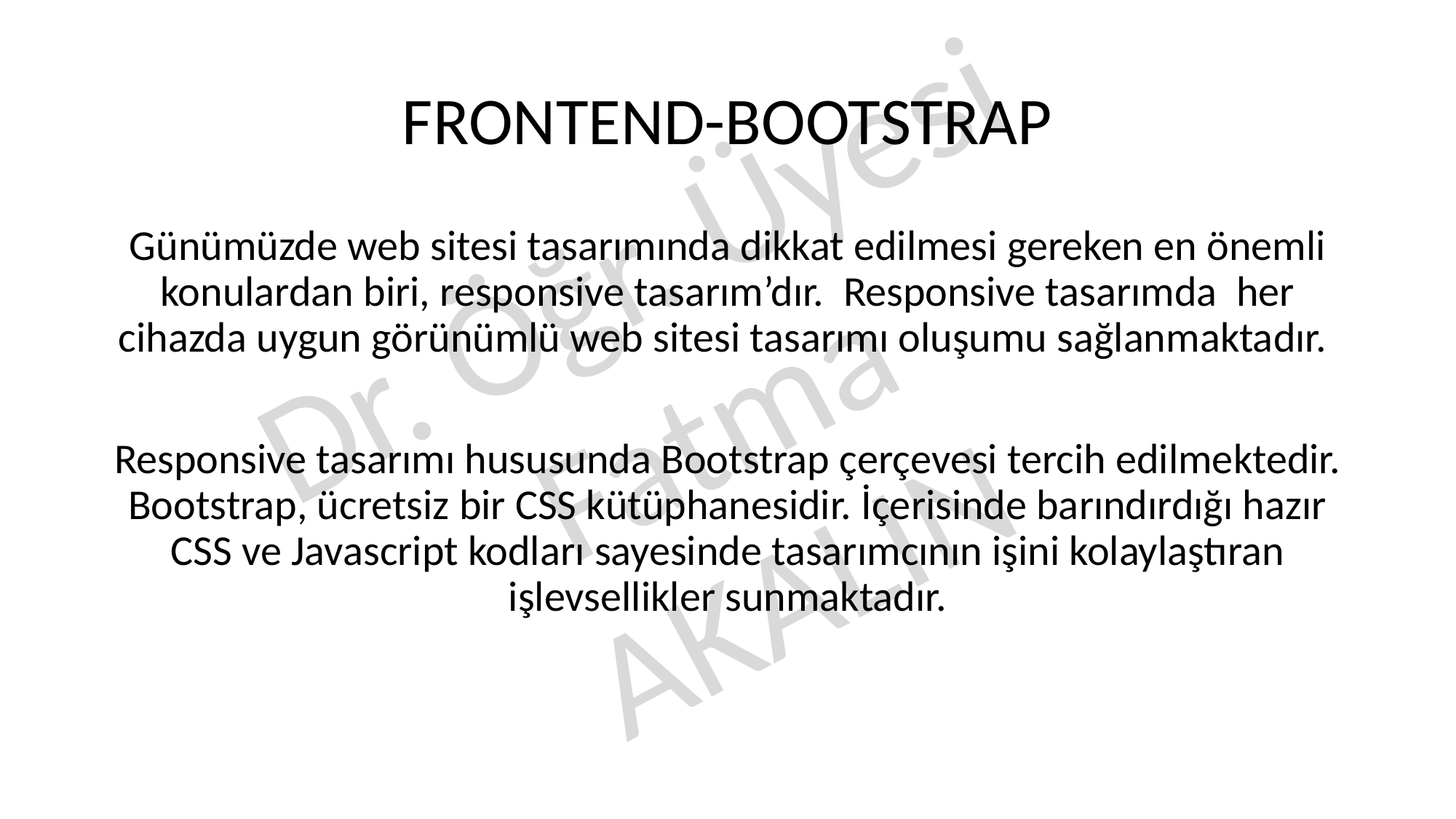

# FRONTEND-BOOTSTRAP
Günümüzde web sitesi tasarımında dikkat edilmesi gereken en önemli konulardan biri, responsive tasarım’dır.  Responsive tasarımda  her cihazda uygun görünümlü web sitesi tasarımı oluşumu sağlanmaktadır.

Responsive tasarımı hususunda Bootstrap çerçevesi tercih edilmektedir. Bootstrap, ücretsiz bir CSS kütüphanesidir. İçerisinde barındırdığı hazır CSS ve Javascript kodları sayesinde tasarımcının işini kolaylaştıran işlevsellikler sunmaktadır.